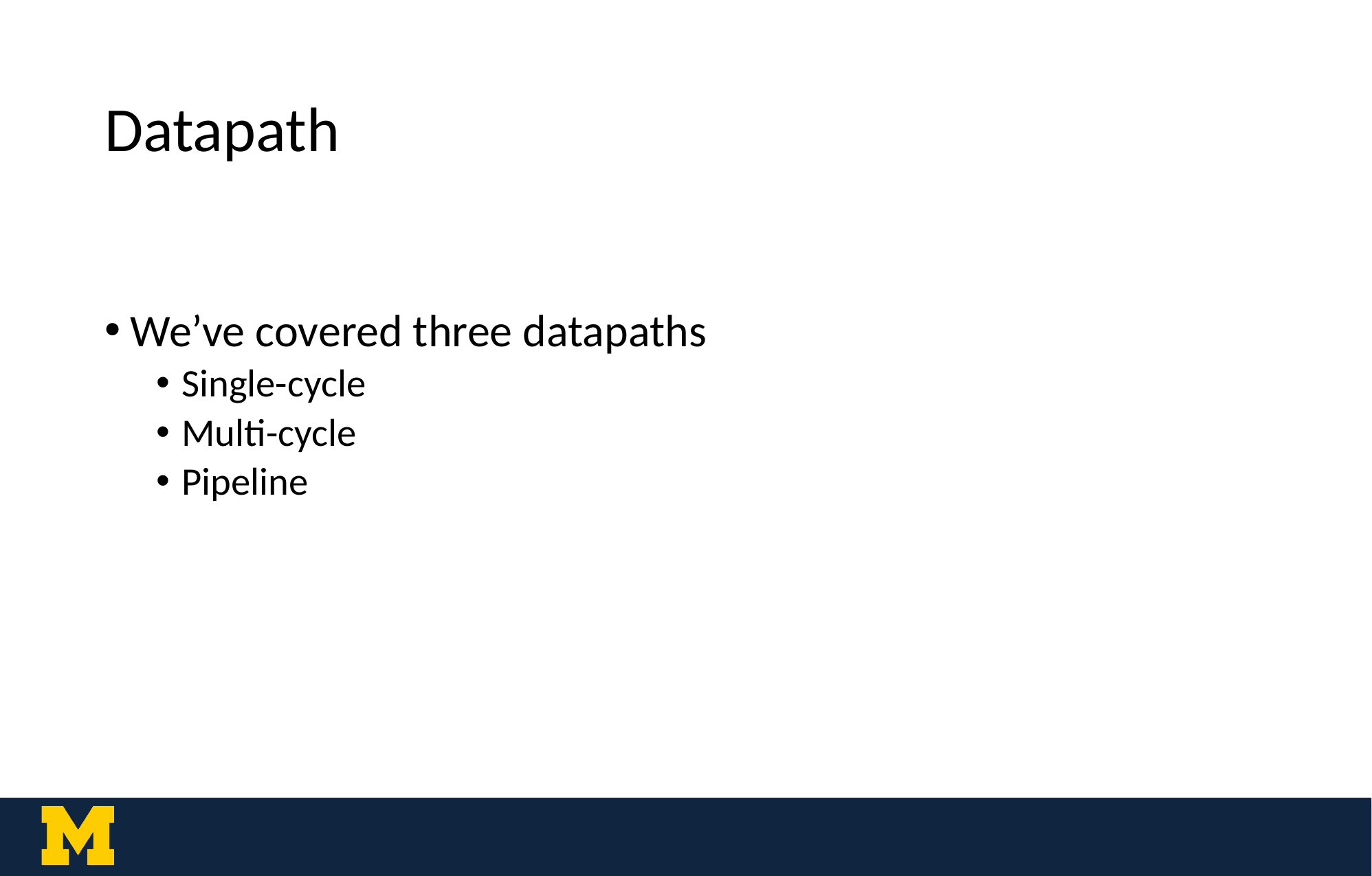

# Datapath

We’ve covered three datapaths
Single-cycle
Multi-cycle
Pipeline